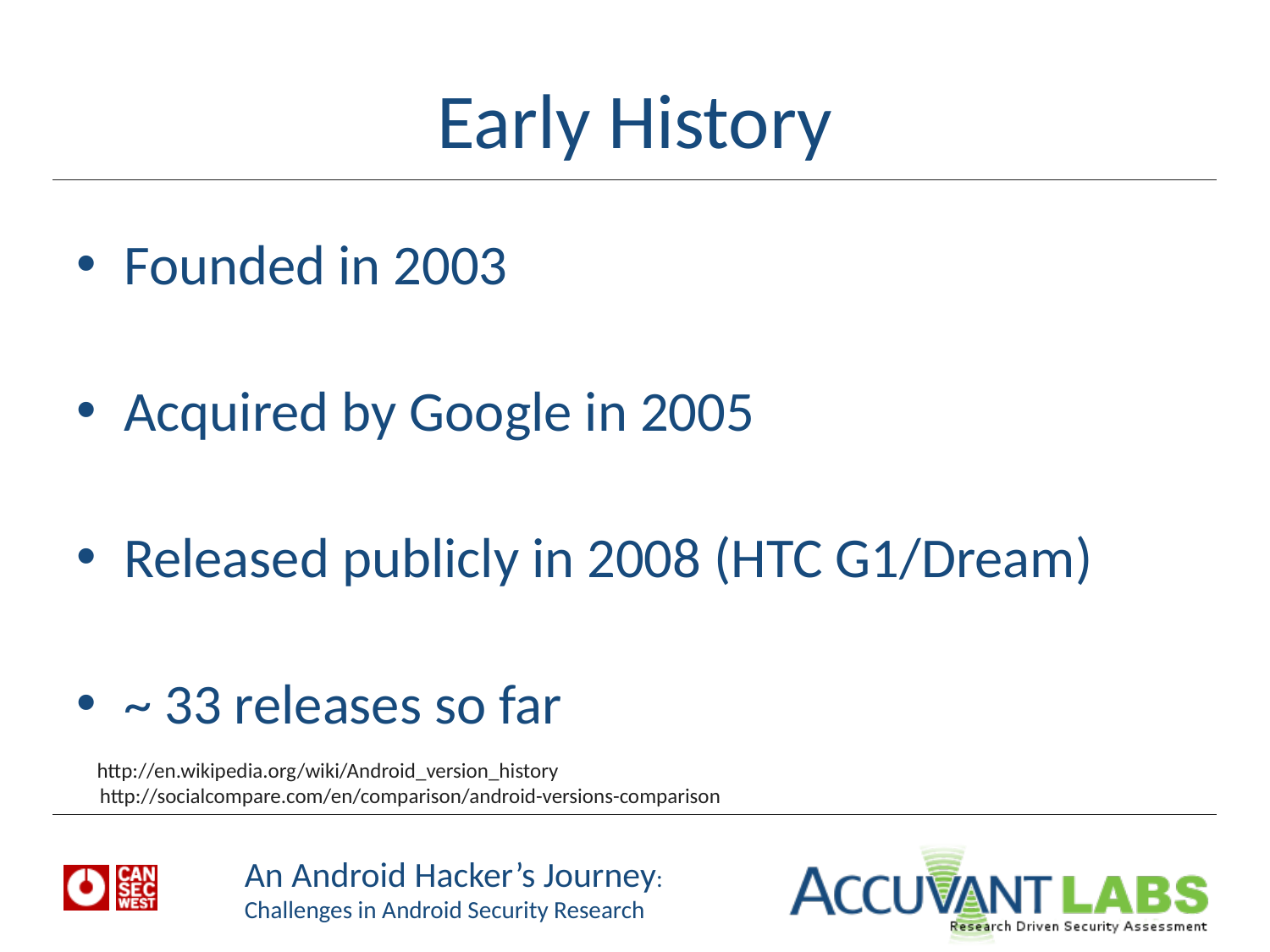

# Early History
Founded in 2003

Acquired by Google in 2005

Released publicly in 2008 (HTC G1/Dream)

~ 33 releases so far
http://en.wikipedia.org/wiki/Android_version_history
http://socialcompare.com/en/comparison/android-versions-comparison